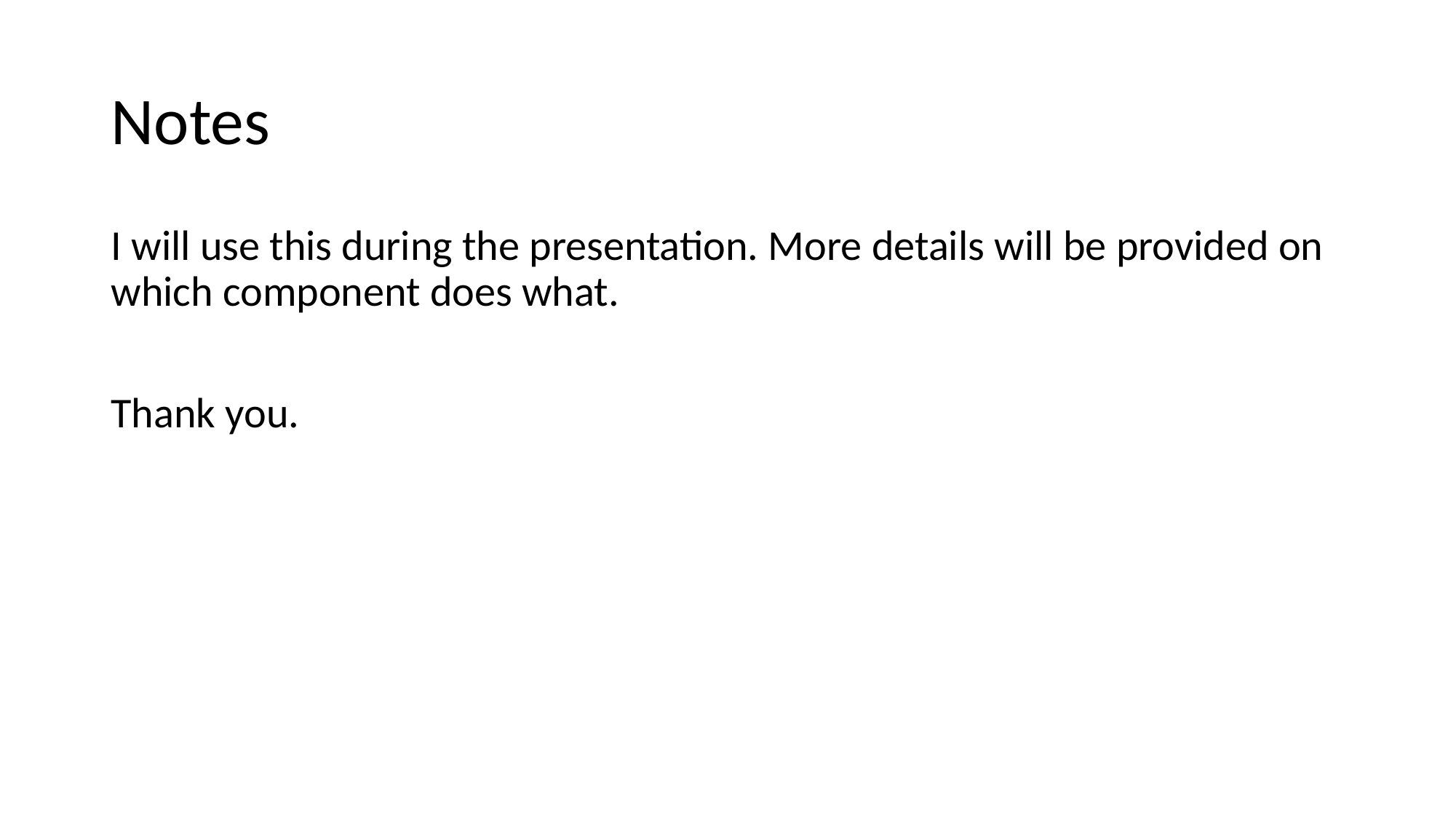

# Notes
I will use this during the presentation. More details will be provided on which component does what.

Thank you.